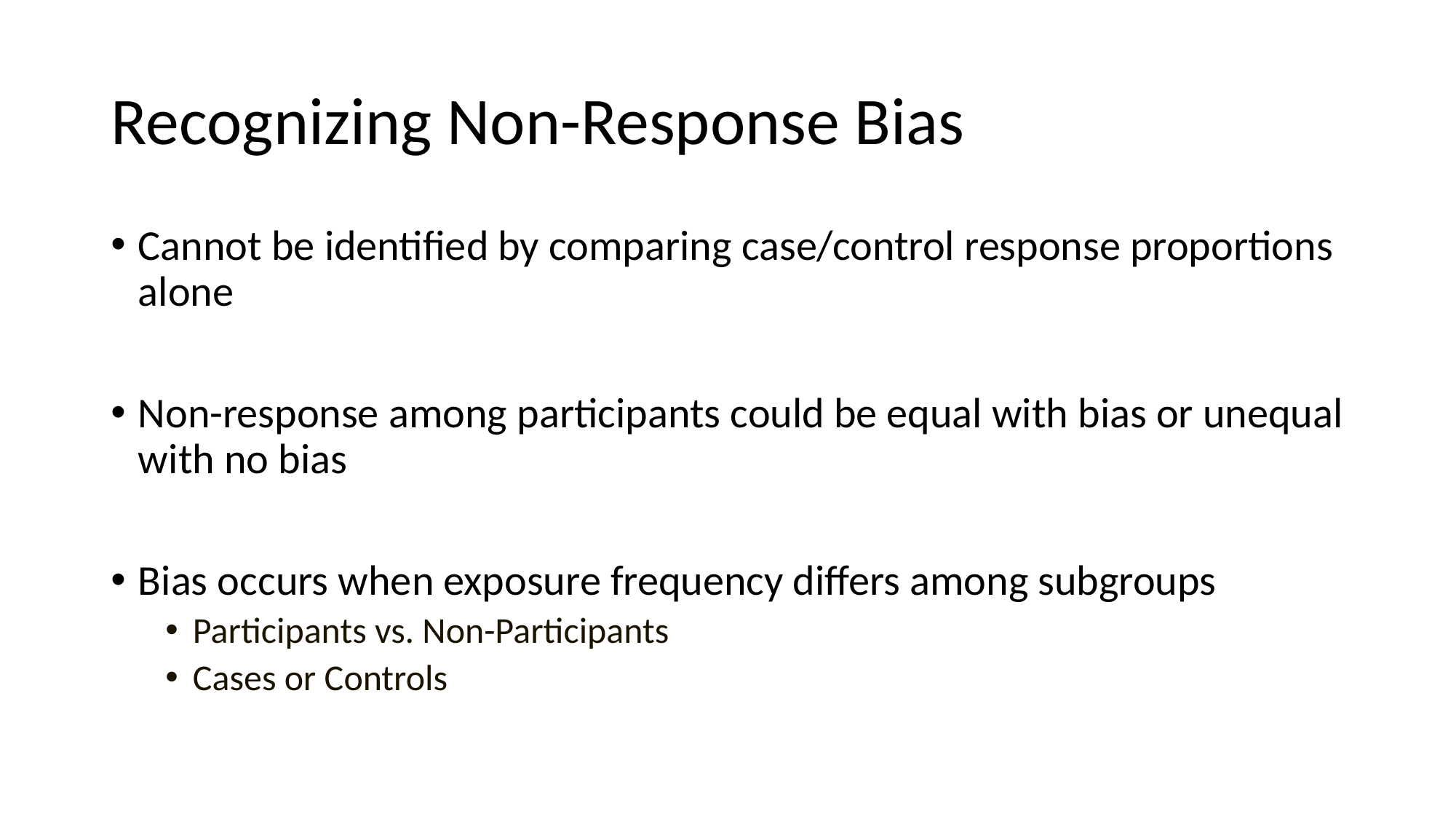

# Recognizing Non-Response Bias
Cannot be identified by comparing case/control response proportions alone

Non-response among participants could be equal with bias or unequal with no bias

Bias occurs when exposure frequency differs among subgroups
Participants vs. Non-Participants
Cases or Controls